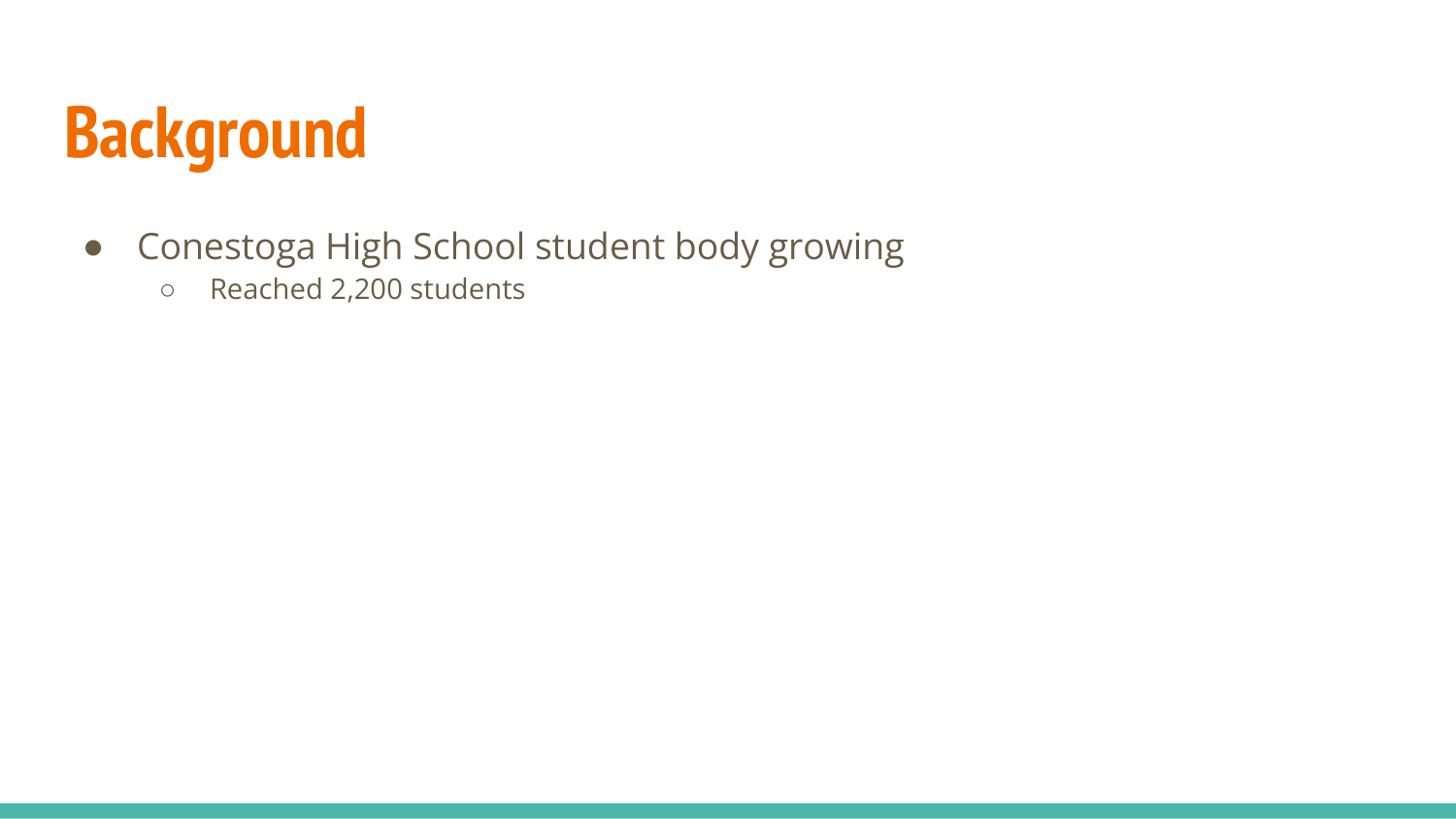

# Background
Conestoga High School student body growing
Reached 2,200 students